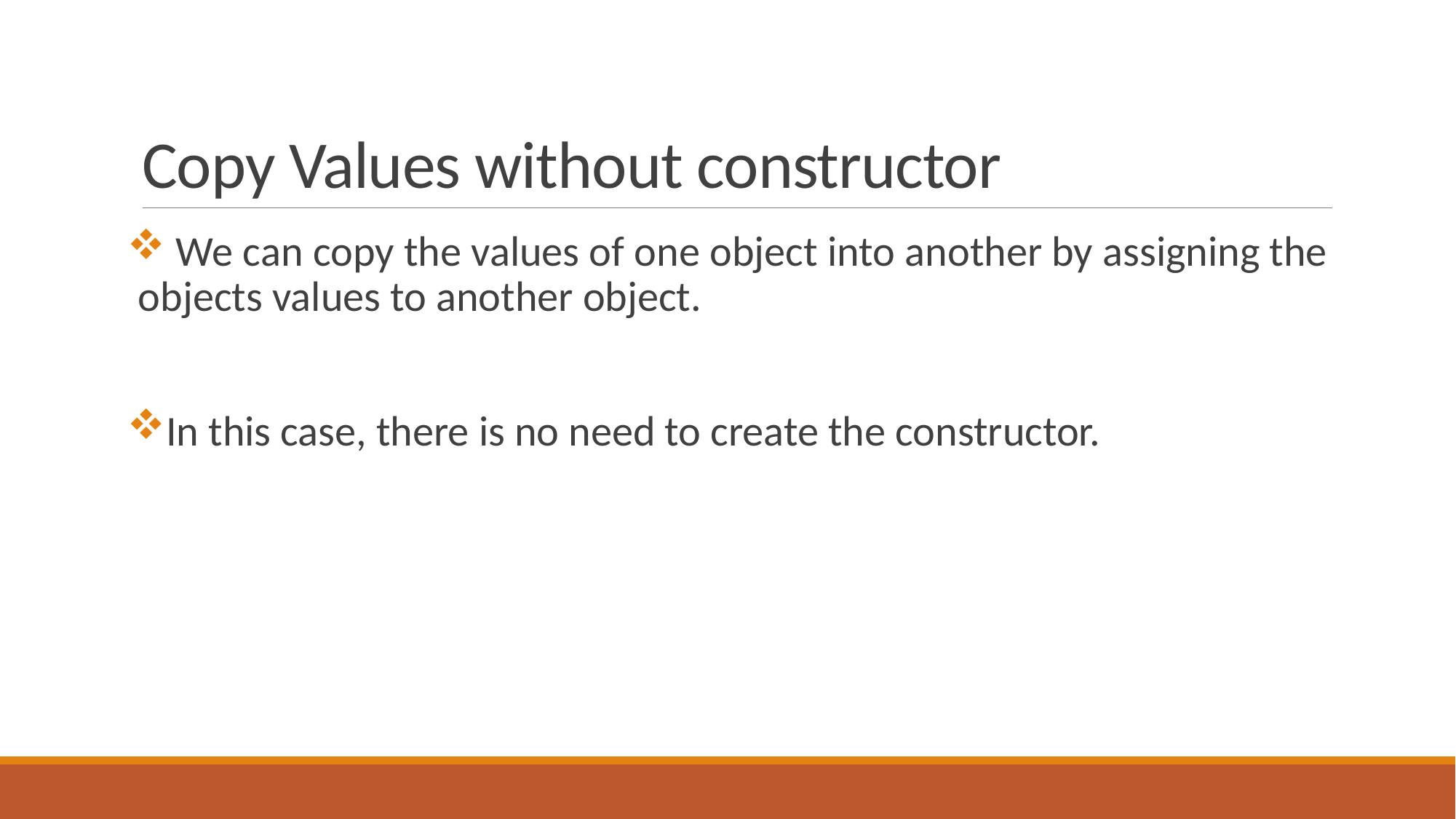

# Copy Values without constructor
 We can copy the values of one object into another by assigning the objects values to another object.

In this case, there is no need to create the constructor.